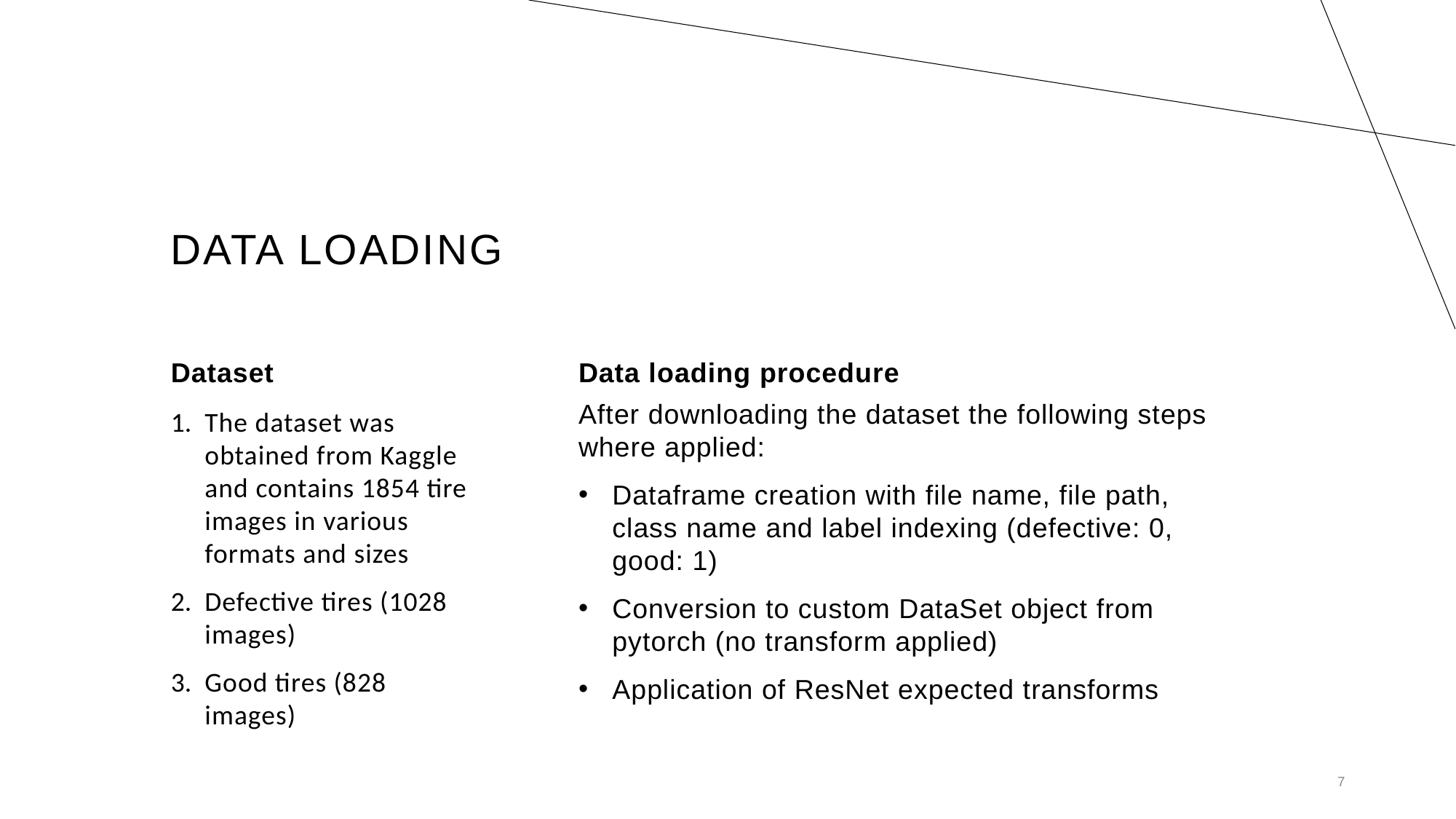

# DATA LOADING
Dataset
Data loading procedure

After downloading the dataset the following steps where applied:
Dataframe creation with file name, file path, class name and label indexing (defective: 0, good: 1)
Conversion to custom DataSet object from pytorch (no transform applied)
Application of ResNet expected transforms
The dataset was obtained from Kaggle and contains 1854 tire images in various formats and sizes
Defective tires (1028 images)
Good tires (828 images)
7